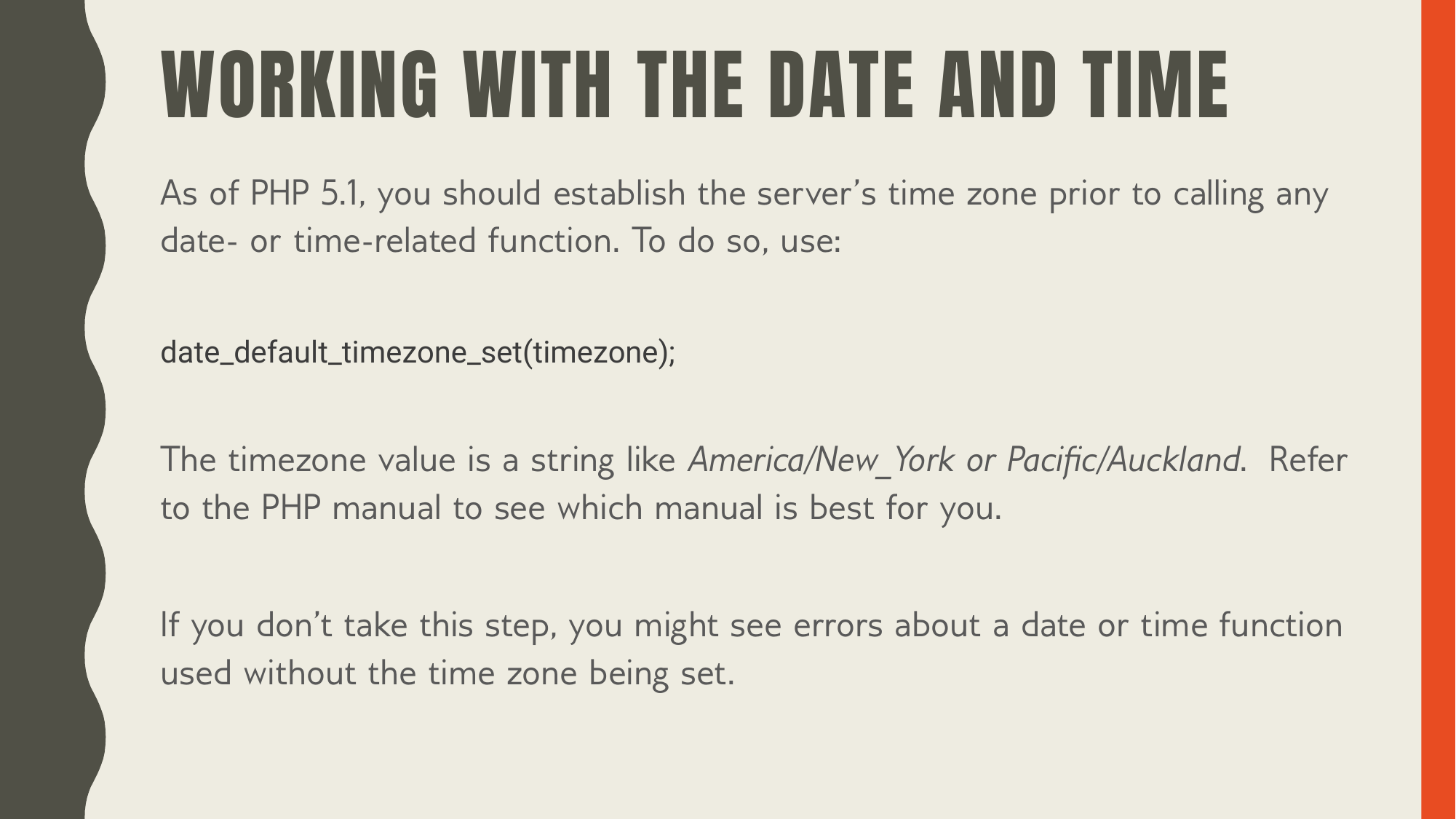

# Working with the Date and Time
As of PHP 5.1, you should establish the server’s time zone prior to calling any date- or time-related function. To do so, use:

date_default_timezone_set(timezone);

The timezone value is a string like America/New_York or Pacific/Auckland.  Refer to the PHP manual to see which manual is best for you.

If you don’t take this step, you might see errors about a date or time function used without the time zone being set.